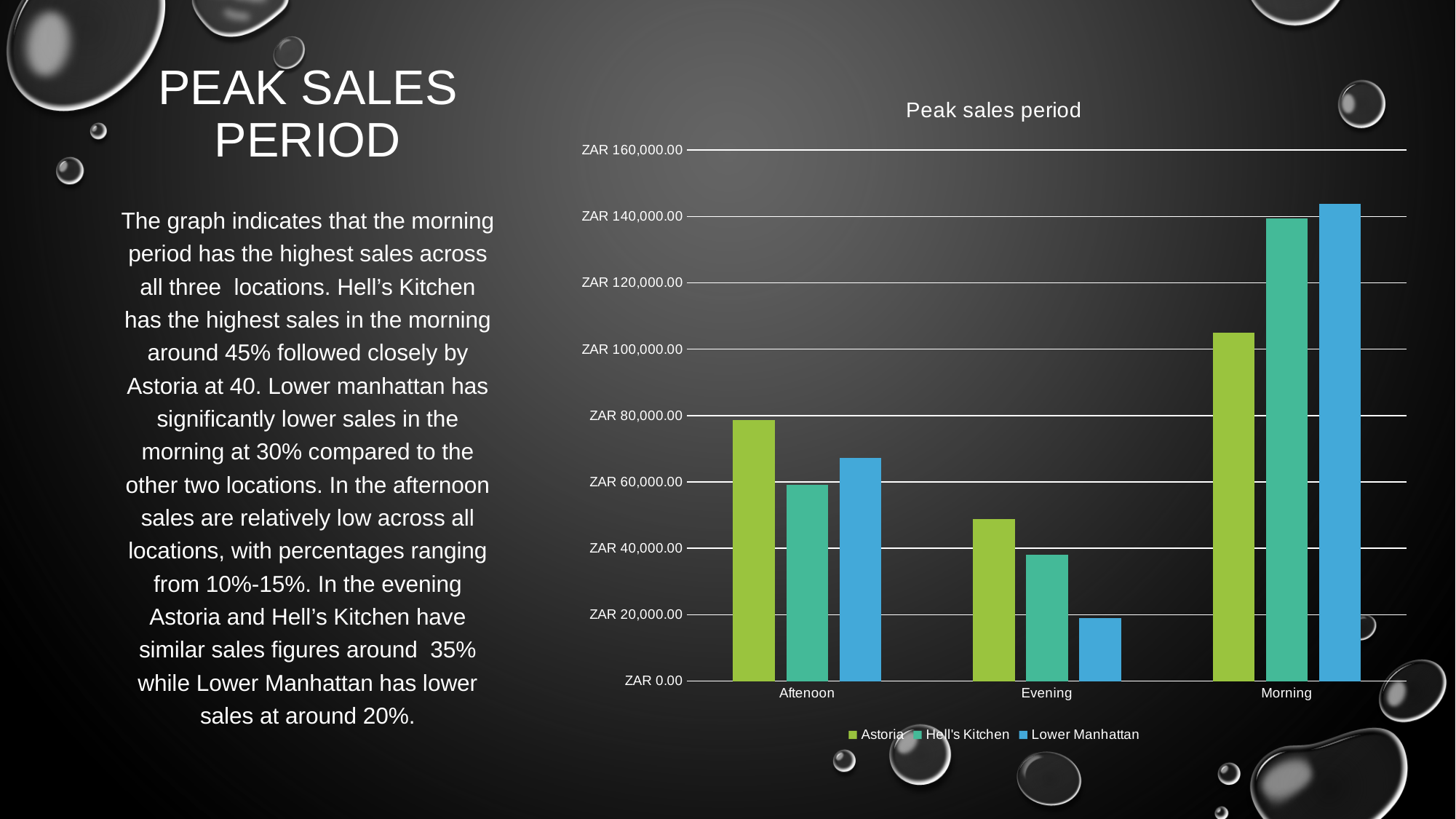

# Peak sales period

### Chart: Peak sales period

| Category | Astoria | Hell's Kitchen | Lower Manhattan |
|---|---|---|---|
| Aftenoon | 78567.13999999923 | 59012.42999999939 | 67141.25999999949 |
| Evening | 48734.24999999959 | 38055.439999999835 | 19013.140000000047 |
| Morning | 104942.51999999981 | 139443.3000000017 | 143902.85000000245 |
The graph indicates that the morning period has the highest sales across all three  locations. Hell’s Kitchen has the highest sales in the morning around 45% followed closely by Astoria at 40. Lower manhattan has significantly lower sales in the morning at 30% compared to the other two locations. In the afternoon sales are relatively low across all locations, with percentages ranging from 10%-15%. In the evening Astoria and Hell’s Kitchen have similar sales figures around  35% while Lower Manhattan has lower sales at around 20%.